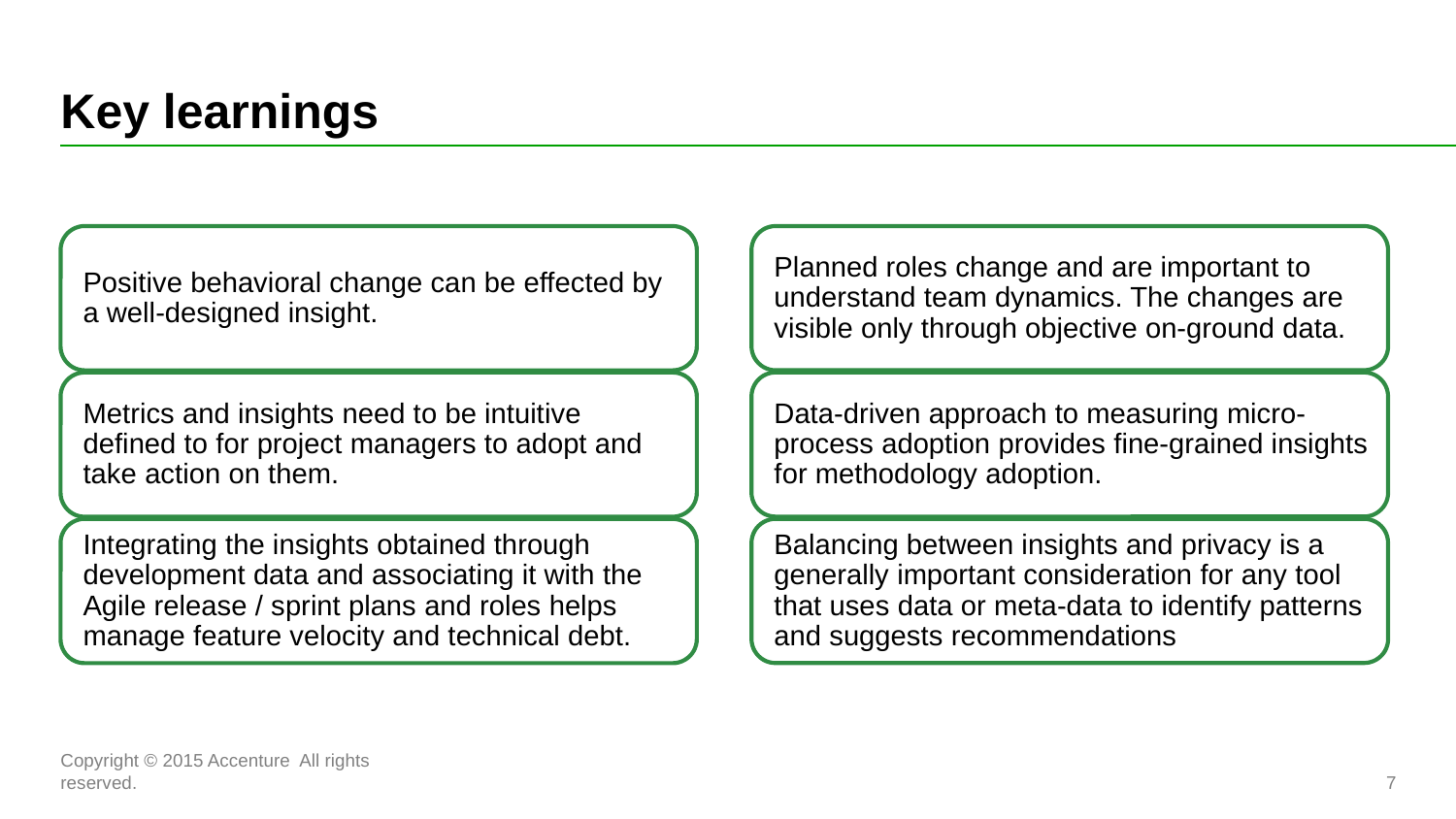

# Key learnings
Positive behavioral change can be effected by a well-designed insight.
Metrics and insights need to be intuitive defined to for project managers to adopt and take action on them.
Integrating the insights obtained through development data and associating it with the Agile release / sprint plans and roles helps manage feature velocity and technical debt.
Planned roles change and are important to understand team dynamics. The changes are visible only through objective on-ground data.
Data-driven approach to measuring micro-process adoption provides fine-grained insights for methodology adoption.
Balancing between insights and privacy is a generally important consideration for any tool that uses data or meta-data to identify patterns and suggests recommendations